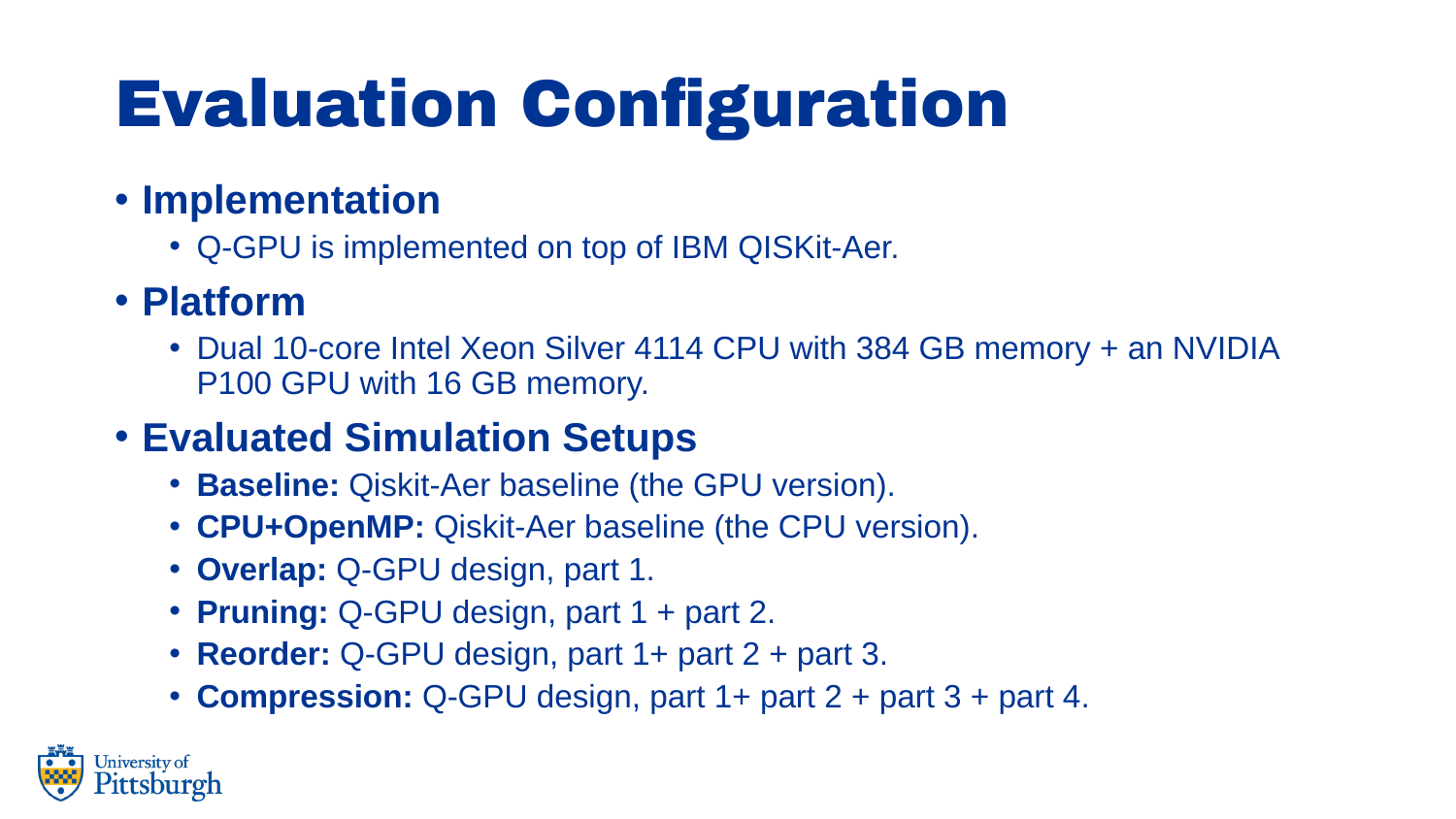

# Evaluation Configuration
Implementation
Q-GPU is implemented on top of IBM QISKit-Aer.
Platform
Dual 10-core Intel Xeon Silver 4114 CPU with 384 GB memory + an NVIDIA P100 GPU with 16 GB memory.
Evaluated Simulation Setups
Baseline: Qiskit-Aer baseline (the GPU version).
CPU+OpenMP: Qiskit-Aer baseline (the CPU version).
Overlap: Q-GPU design, part 1.
Pruning: Q-GPU design, part 1 + part 2.
Reorder: Q-GPU design, part 1+ part 2 + part 3.
Compression: Q-GPU design, part 1+ part 2 + part 3 + part 4.